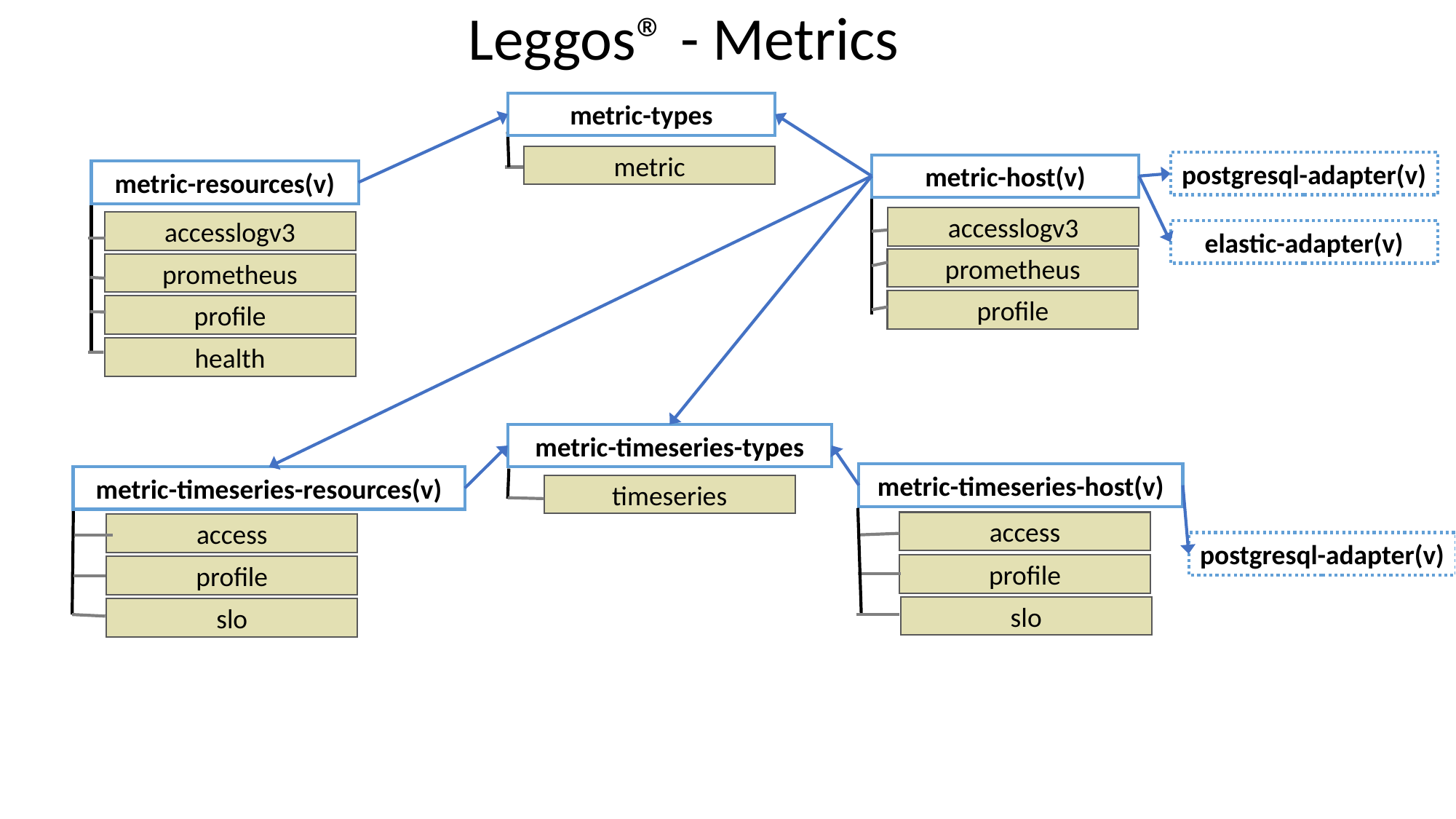

# Leggos® - Metrics
metric-types
metric
postgresql-adapter(v)
metric-host(v)
metric-resources(v)
accesslogv3
accesslogv3
elastic-adapter(v)
prometheus
prometheus
profile
profile
health
metric-timeseries-types
metric-timeseries-host(v)
metric-timeseries-resources(v)
timeseries
access
access
postgresql-adapter(v)
profile
profile
slo
slo